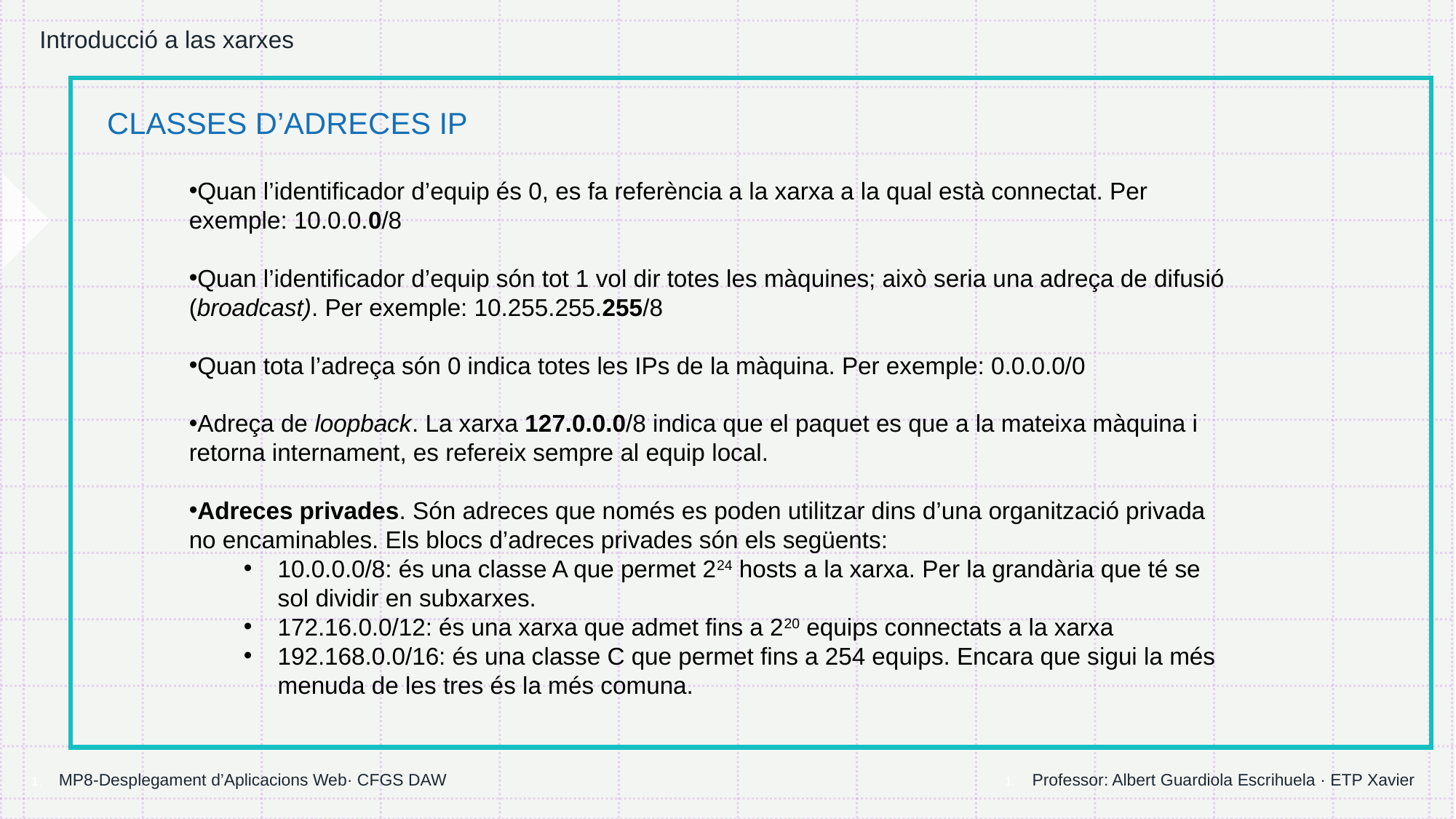

# Introducció a las xarxes

CLASSES D’ADRECES IP
Quan l’identificador d’equip és 0, es fa referència a la xarxa a la qual està connectat. Per exemple: 10.0.0.0/8

Quan l’identificador d’equip són tot 1 vol dir totes les màquines; això seria una adreça de difusió (broadcast). Per exemple: 10.255.255.255/8

Quan tota l’adreça són 0 indica totes les IPs de la màquina. Per exemple: 0.0.0.0/0

Adreça de loopback. La xarxa 127.0.0.0/8 indica que el paquet es que a la mateixa màquina i retorna internament, es refereix sempre al equip local.

Adreces privades. Són adreces que només es poden utilitzar dins d’una organització privada no encaminables. Els blocs d’adreces privades són els següents:
10.0.0.0/8: és una classe A que permet 224 hosts a la xarxa. Per la grandària que té se sol dividir en subxarxes.
172.16.0.0/12: és una xarxa que admet fins a 220 equips connectats a la xarxa
192.168.0.0/16: és una classe C que permet fins a 254 equips. Encara que sigui la més menuda de les tres és la més comuna.

Professor: Albert Guardiola Escrihuela · ETP Xavier
MP8-Desplegament d’Aplicacions Web· CFGS DAW